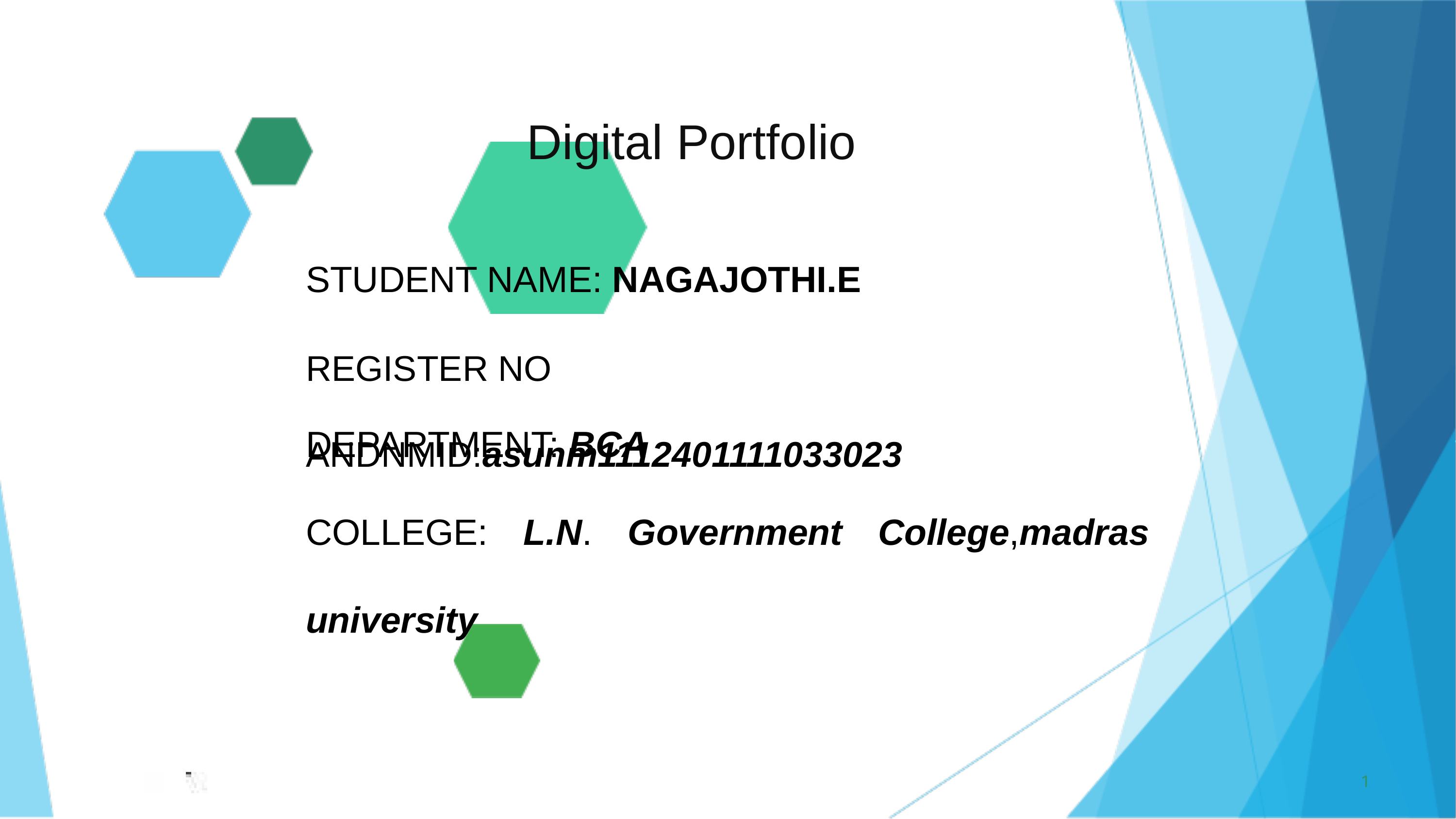

Digital Portfolio

STUDENT NAME: NAGAJOTHI.E
REGISTER NO ANDNMID:asunm1112401111033023

DEPARTMENT: BCA
COLLEGE: L.N. Government College,madras university

1